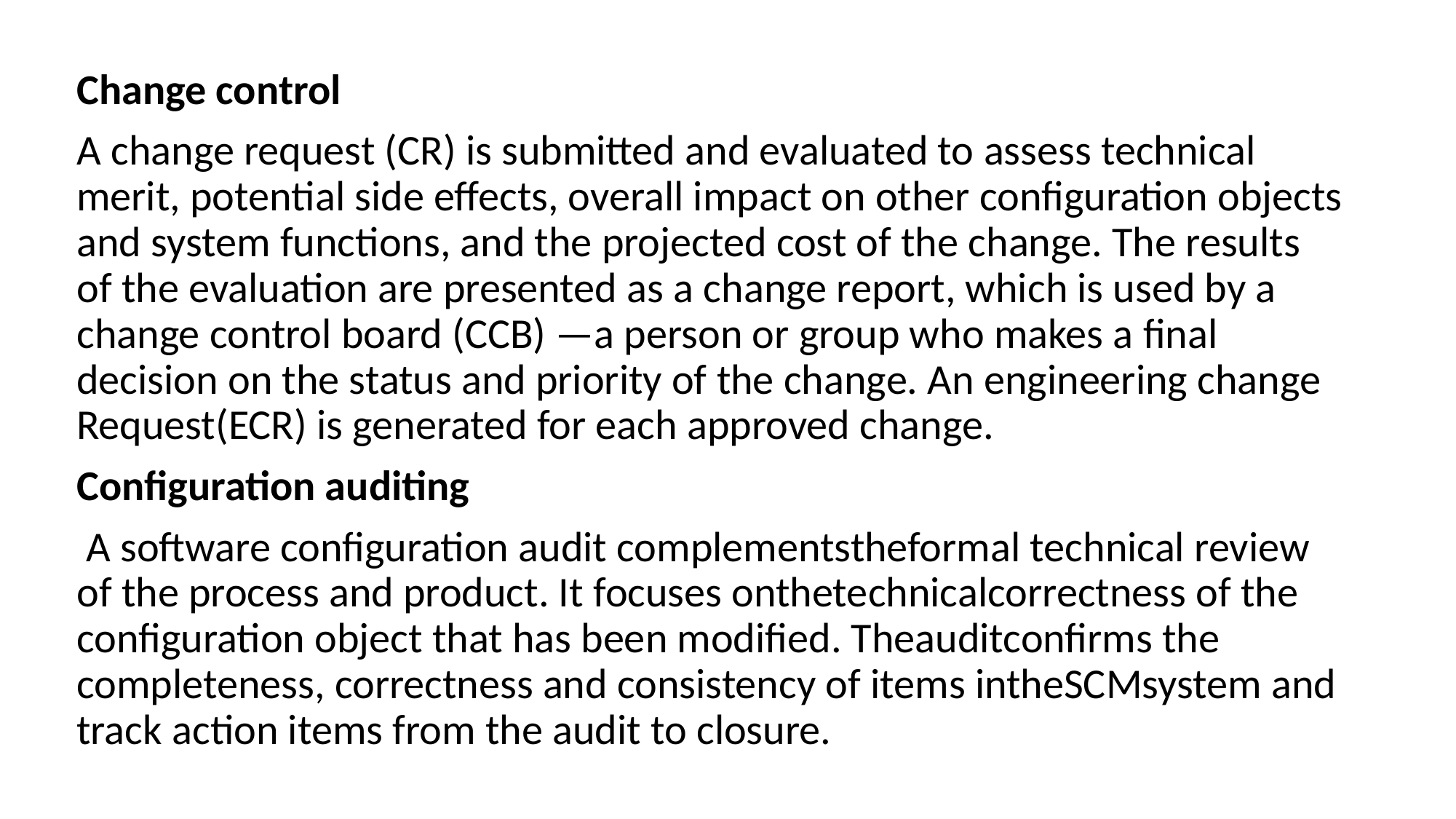

Change control
A change request (CR) is submitted and evaluated to assess technical merit, potential side effects, overall impact on other configuration objects and system functions, and the projected cost of the change. The results of the evaluation are presented as a change report, which is used by a change control board (CCB) —a person or group who makes a final decision on the status and priority of the change. An engineering change Request(ECR) is generated for each approved change.
Configuration auditing
 A software configuration audit complementstheformal technical review of the process and product. It focuses onthetechnicalcorrectness of the configuration object that has been modified. Theauditconfirms the completeness, correctness and consistency of items intheSCMsystem and track action items from the audit to closure.